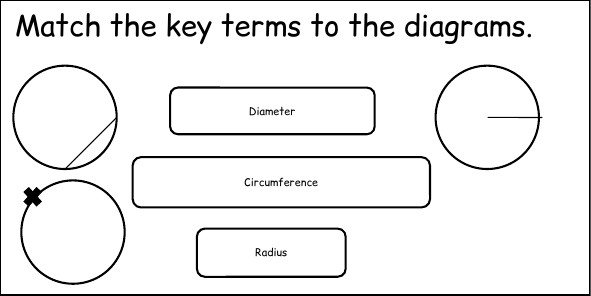

Match the key terms to the diagrams.

Diameter
Circumference

Radius